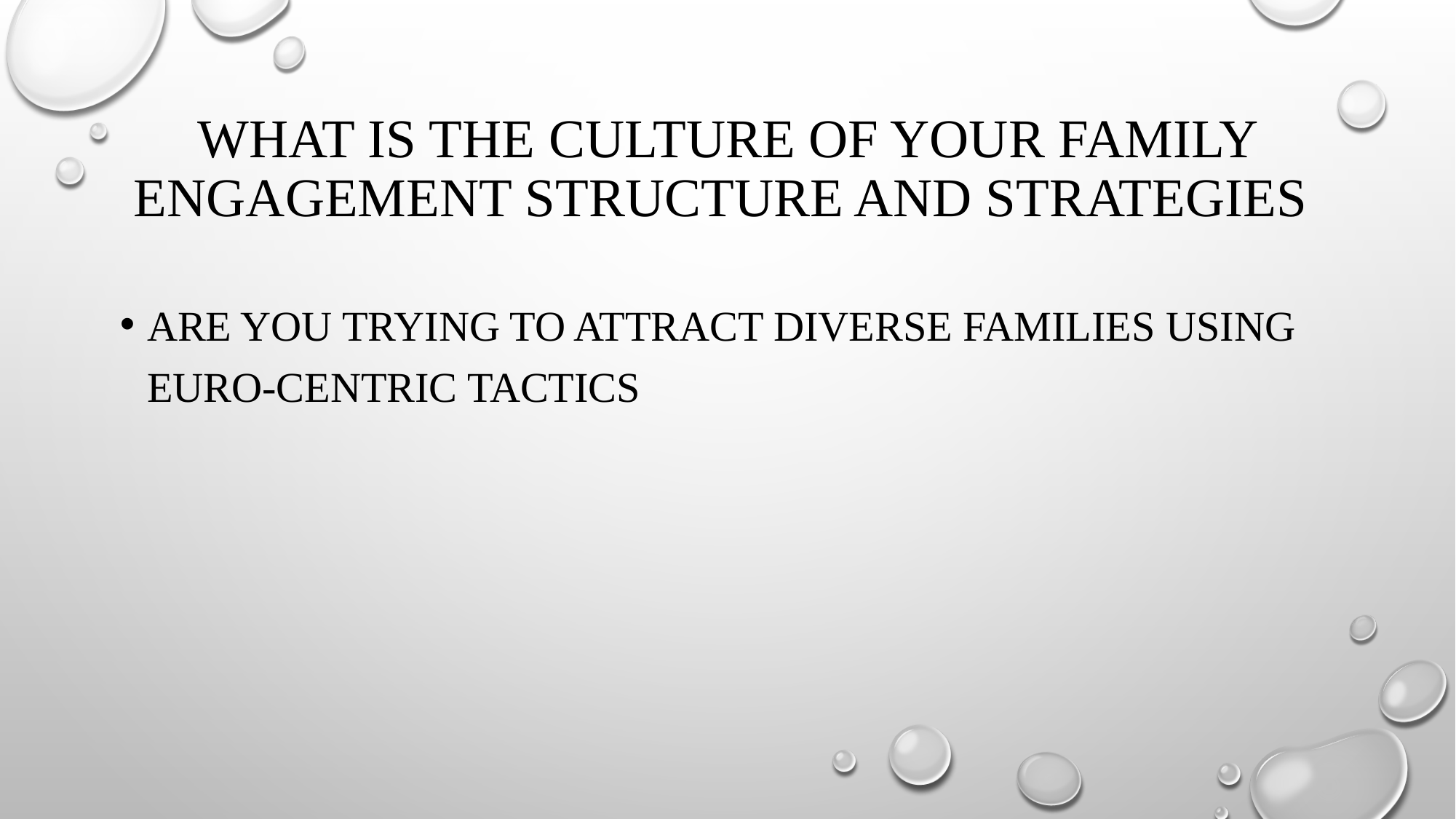

# What is the culture of your family engagement structure and strategies
Are you trying to attract diverse families using euro-centric tactics